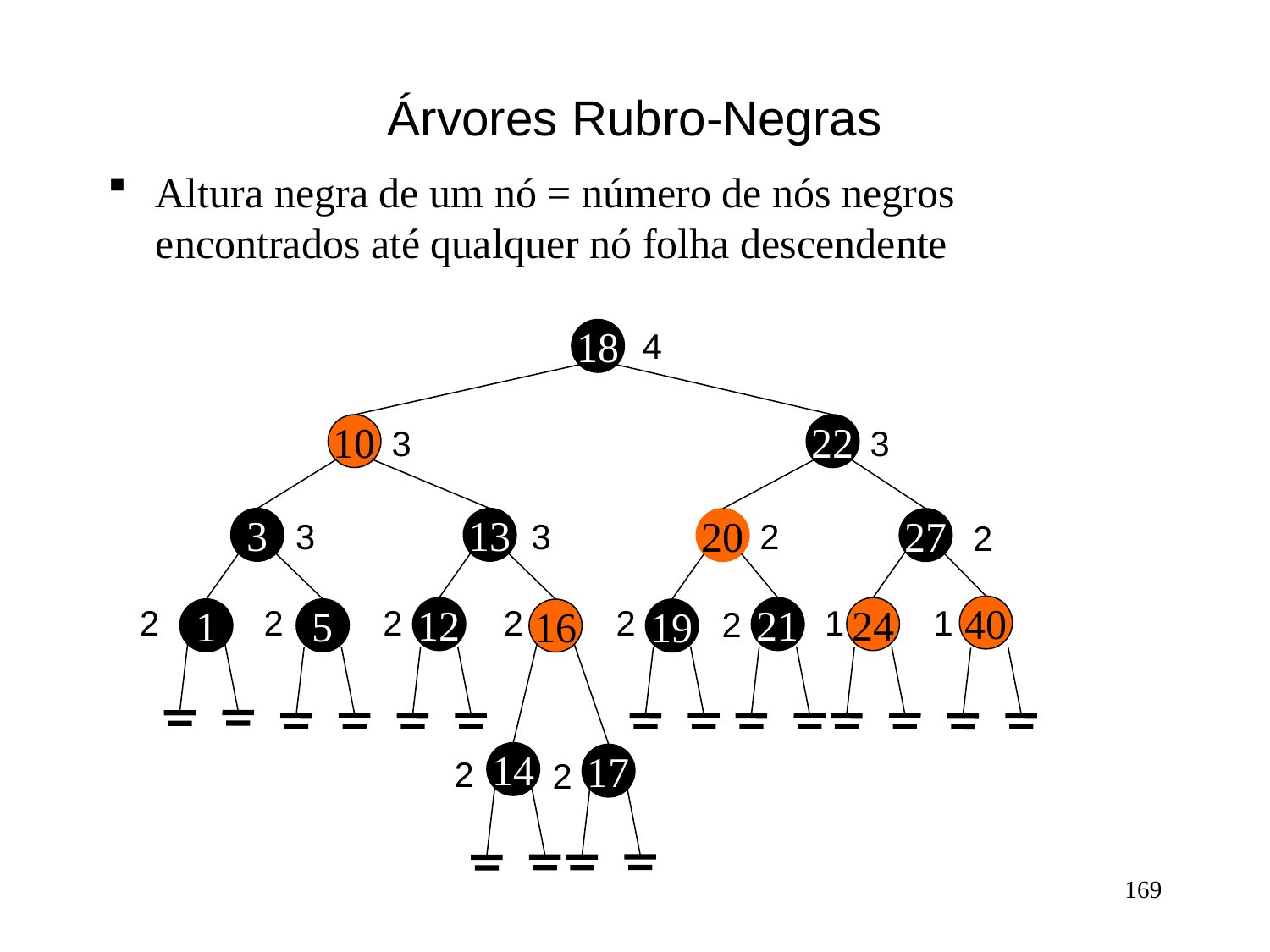

# Árvores Rubro-Negras
Altura negra de um nó = número de nós negros encontrados até qualquer nó folha descendente
4
18
10
3
22
3
3
3
2
3
13
20
27
2
2
2
2
2
2
1
1
40
2
12
21
24
1
5
16
19

14
17
2
2

169